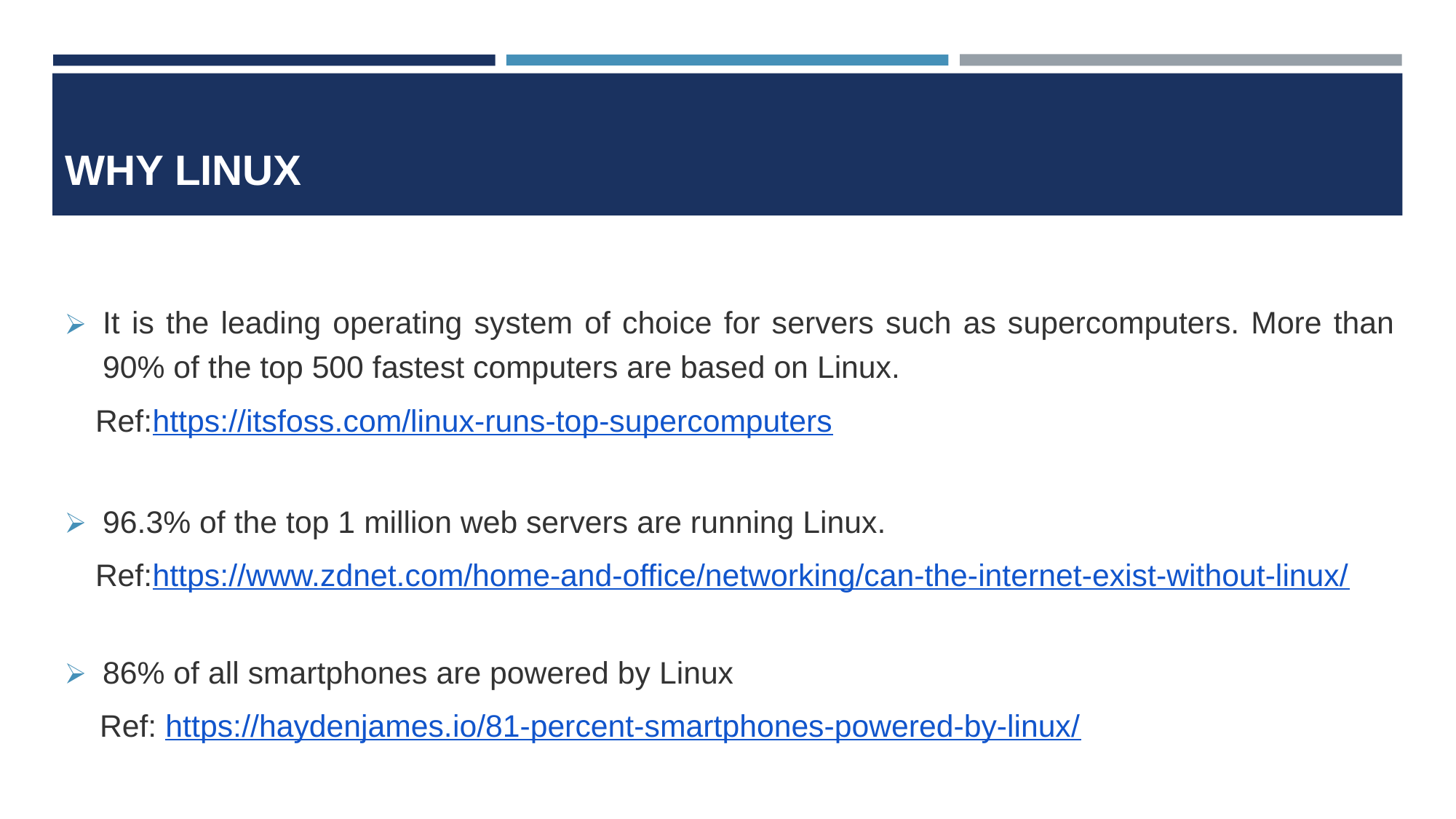

# WHY LINUX

It is the leading operating system of choice for servers such as supercomputers. More than 90% of the top 500 fastest computers are based on Linux.
    Ref:https://itsfoss.com/linux-runs-top-supercomputers

96.3% of the top 1 million web servers are running Linux.
    Ref:https://www.zdnet.com/home-and-office/networking/can-the-internet-exist-without-linux/

86% of all smartphones are powered by Linux
    Ref: https://haydenjames.io/81-percent-smartphones-powered-by-linux/